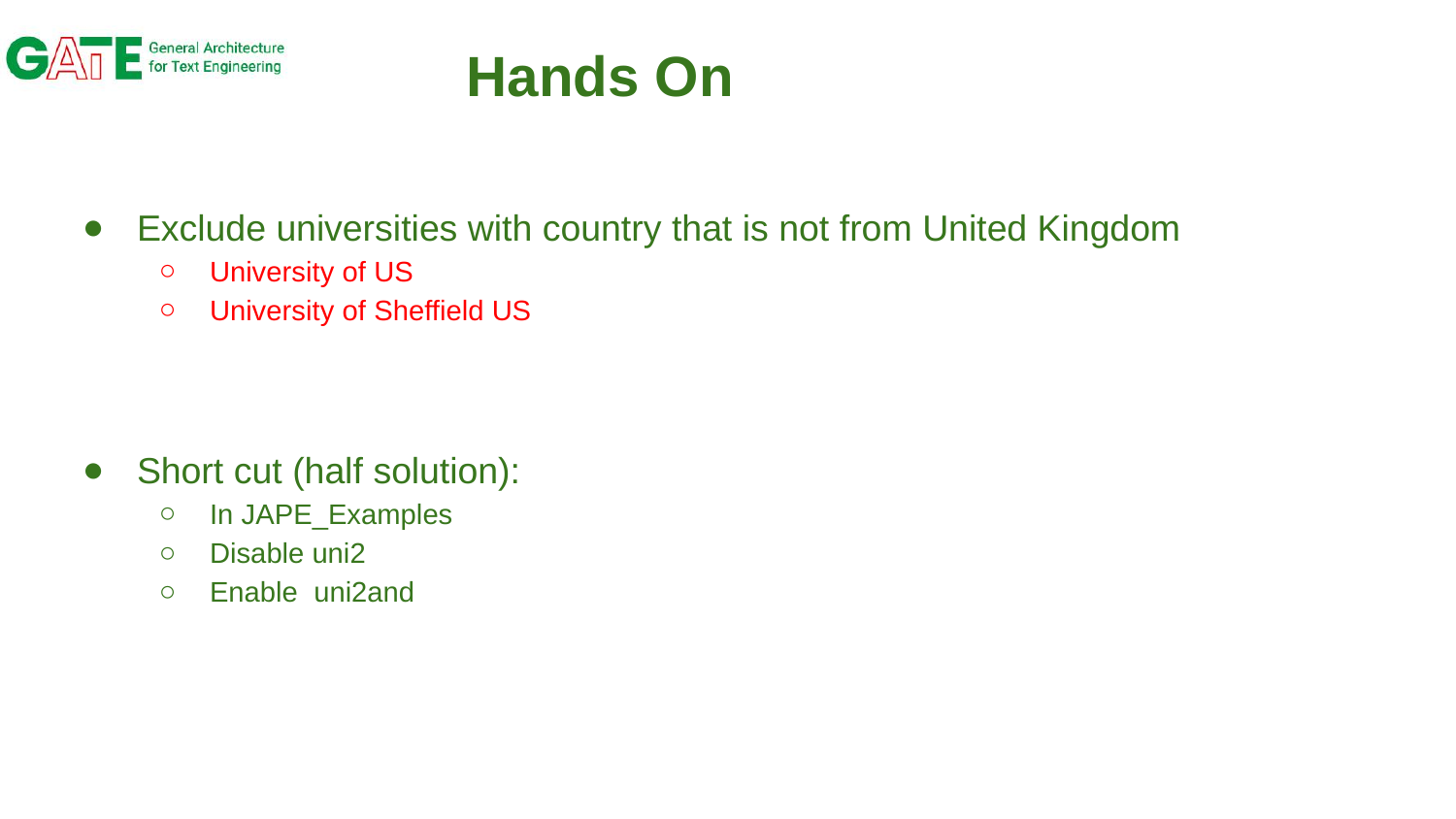

# Hands On
Exclude universities with country that is not from United Kingdom
University of US
University of Sheffield US

Short cut (half solution):
In JAPE_Examples
Disable uni2
Enable  uni2and